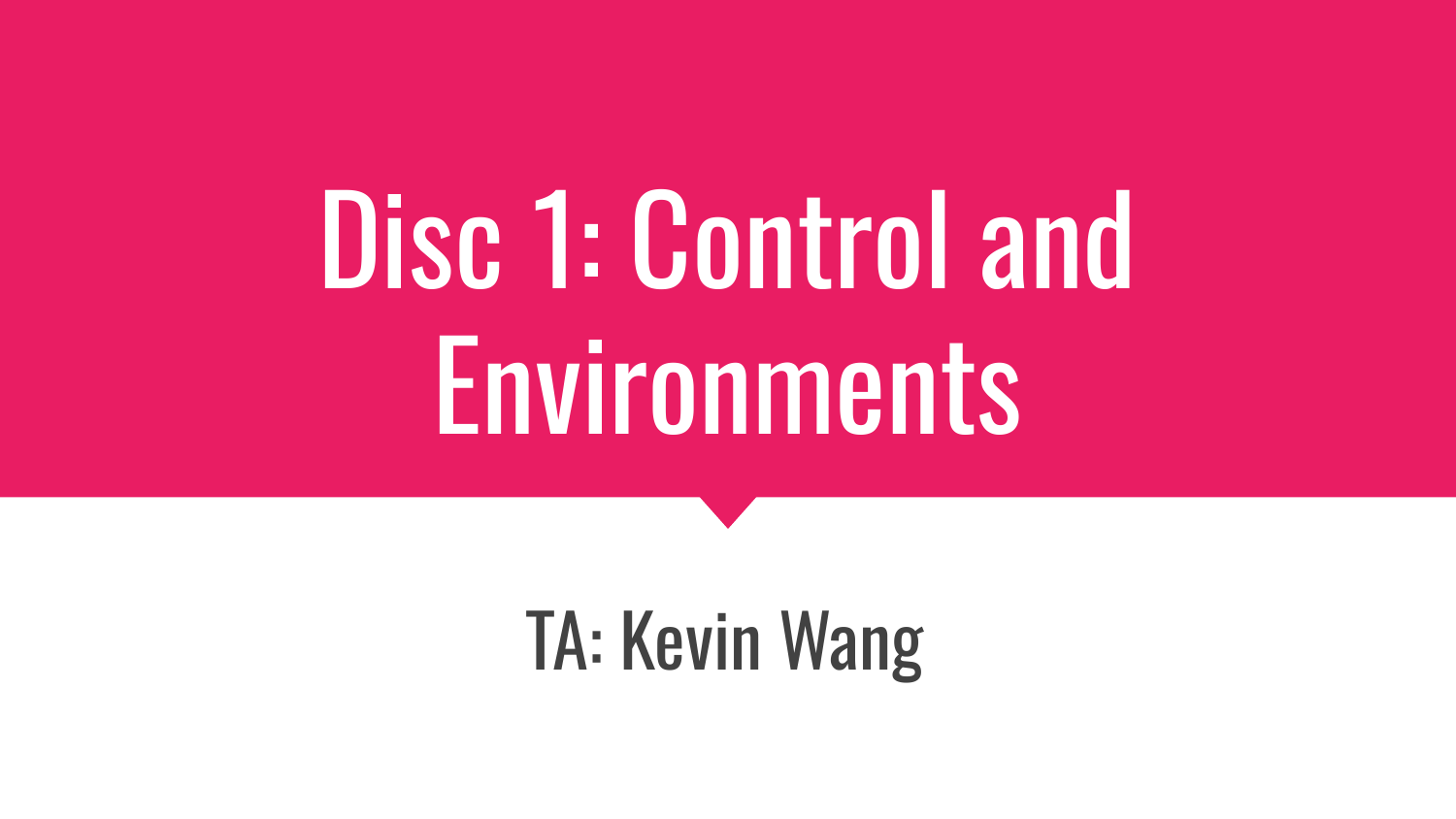

# Disc 1: Control and Environments
TA: Kevin Wang